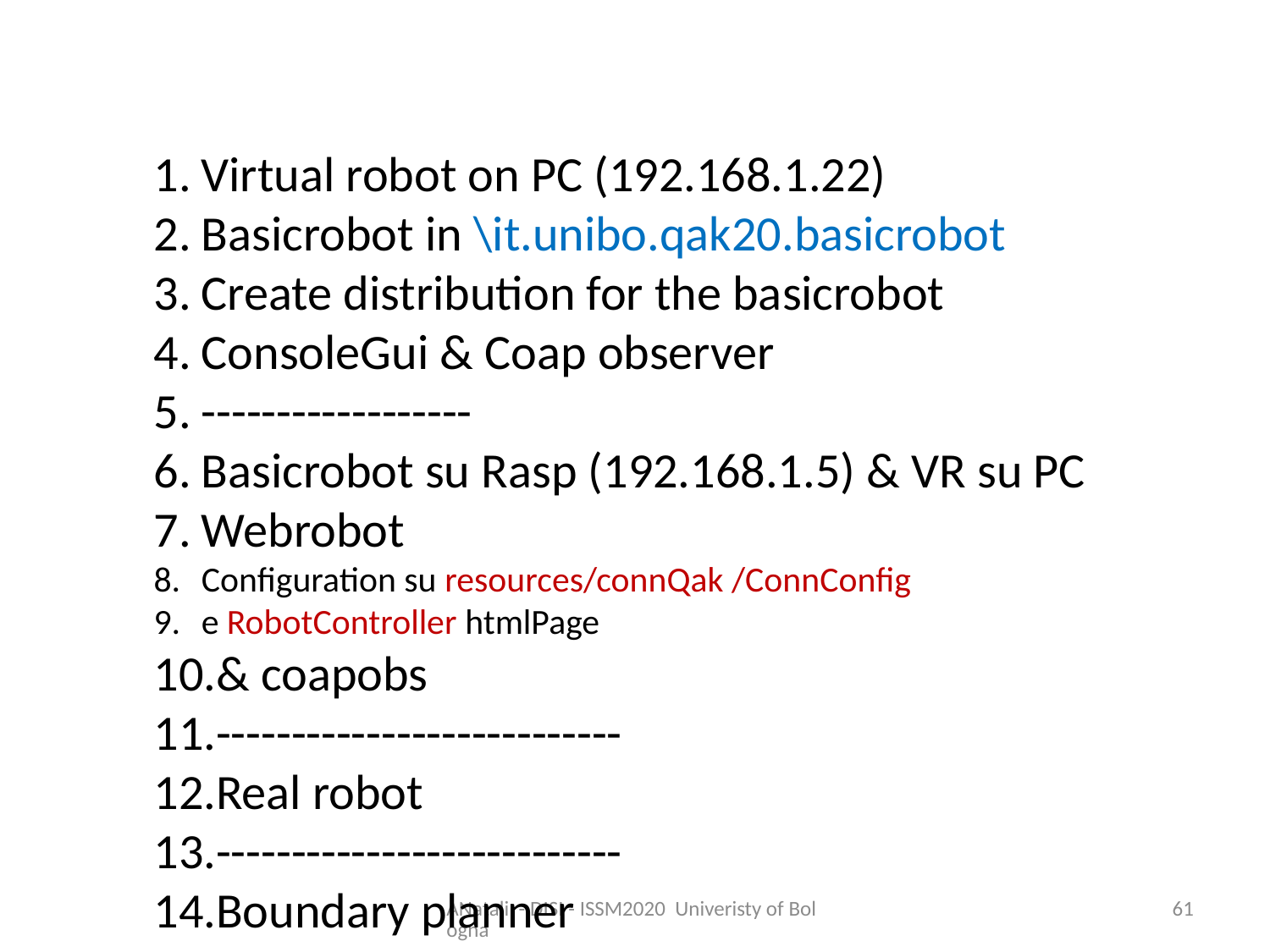

Virtual robot on PC (192.168.1.22)
Basicrobot in \it.unibo.qak20.basicrobot
Create distribution for the basicrobot
ConsoleGui & Coap observer
------------------
Basicrobot su Rasp (192.168.1.5) & VR su PC
Webrobot
Configuration su resources/connQak /ConnConfig
e RobotController htmlPage
& coapobs
---------------------------
Real robot
---------------------------
Boundary planner

ANatali  - DISI - ISSM2020  Univeristy of Bologna
61